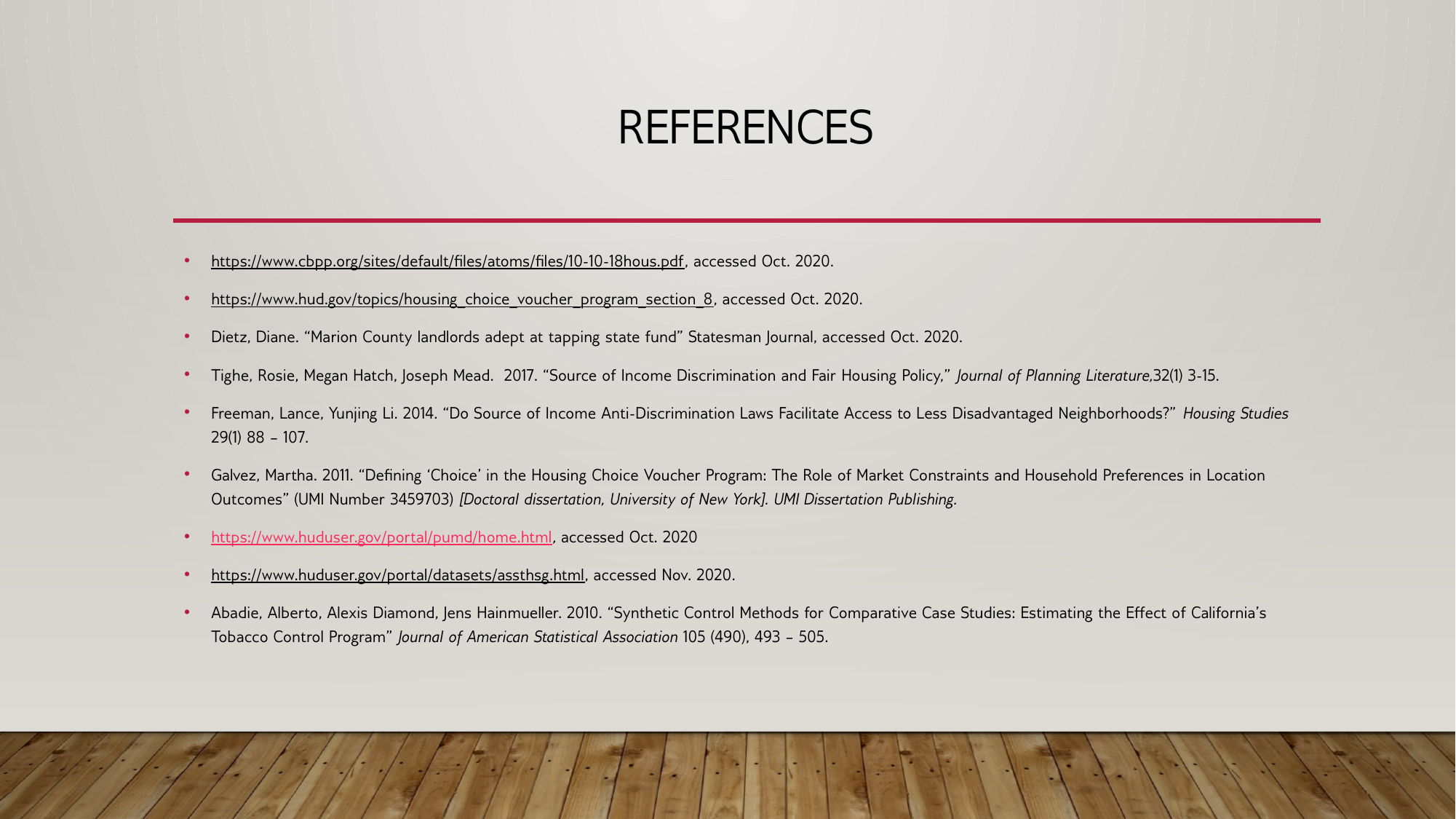

# References
https://www.cbpp.org/sites/default/files/atoms/files/10-10-18hous.pdf, accessed Oct. 2020.
https://www.hud.gov/topics/housing_choice_voucher_program_section_8, accessed Oct. 2020.
Dietz, Diane. “Marion County landlords adept at tapping state fund” Statesman Journal, accessed Oct. 2020.
Tighe, Rosie, Megan Hatch, Joseph Mead.  2017. “Source of Income Discrimination and Fair Housing Policy,” Journal of Planning Literature,32(1) 3-15.
Freeman, Lance, Yunjing Li. 2014. “Do Source of Income Anti-Discrimination Laws Facilitate Access to Less Disadvantaged Neighborhoods?” Housing Studies 29(1) 88 – 107.
Galvez, Martha. 2011. “Defining ‘Choice’ in the Housing Choice Voucher Program: The Role of Market Constraints and Household Preferences in Location Outcomes” (UMI Number 3459703) [Doctoral dissertation, University of New York]. UMI Dissertation Publishing.
https://www.huduser.gov/portal/pumd/home.html, accessed Oct. 2020
https://www.huduser.gov/portal/datasets/assthsg.html, accessed Nov. 2020.
Abadie, Alberto, Alexis Diamond, Jens Hainmueller. 2010. “Synthetic Control Methods for Comparative Case Studies: Estimating the Effect of California’s Tobacco Control Program” Journal of American Statistical Association 105 (490), 493 – 505.